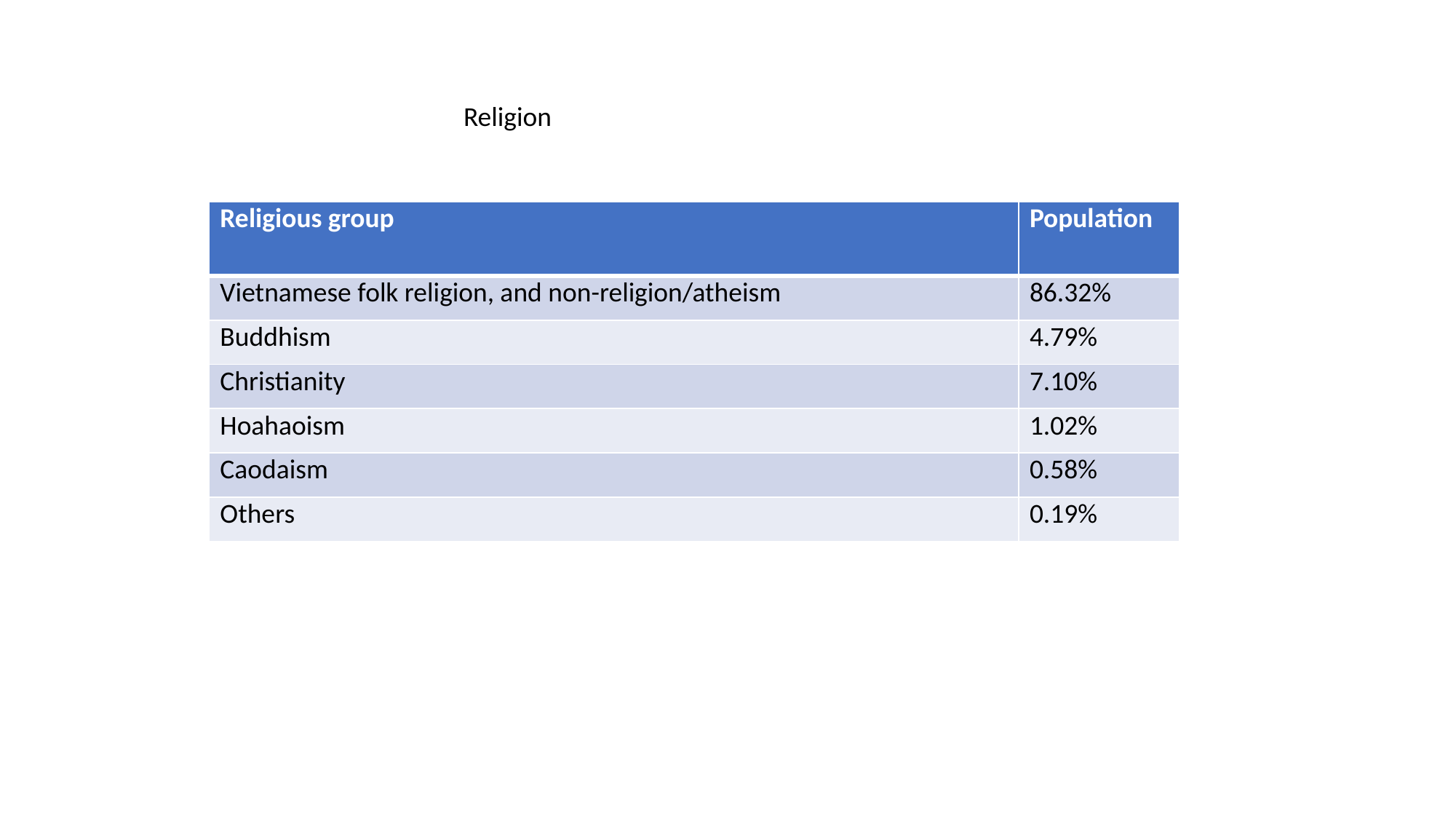

Religion
| Religious group | Population |
| --- | --- |
| Vietnamese folk religion, and non-religion/atheism | 86.32% |
| Buddhism | 4.79% |
| Christianity | 7.10% |
| Hoahaoism | 1.02% |
| Caodaism | 0.58% |
| Others | 0.19% |